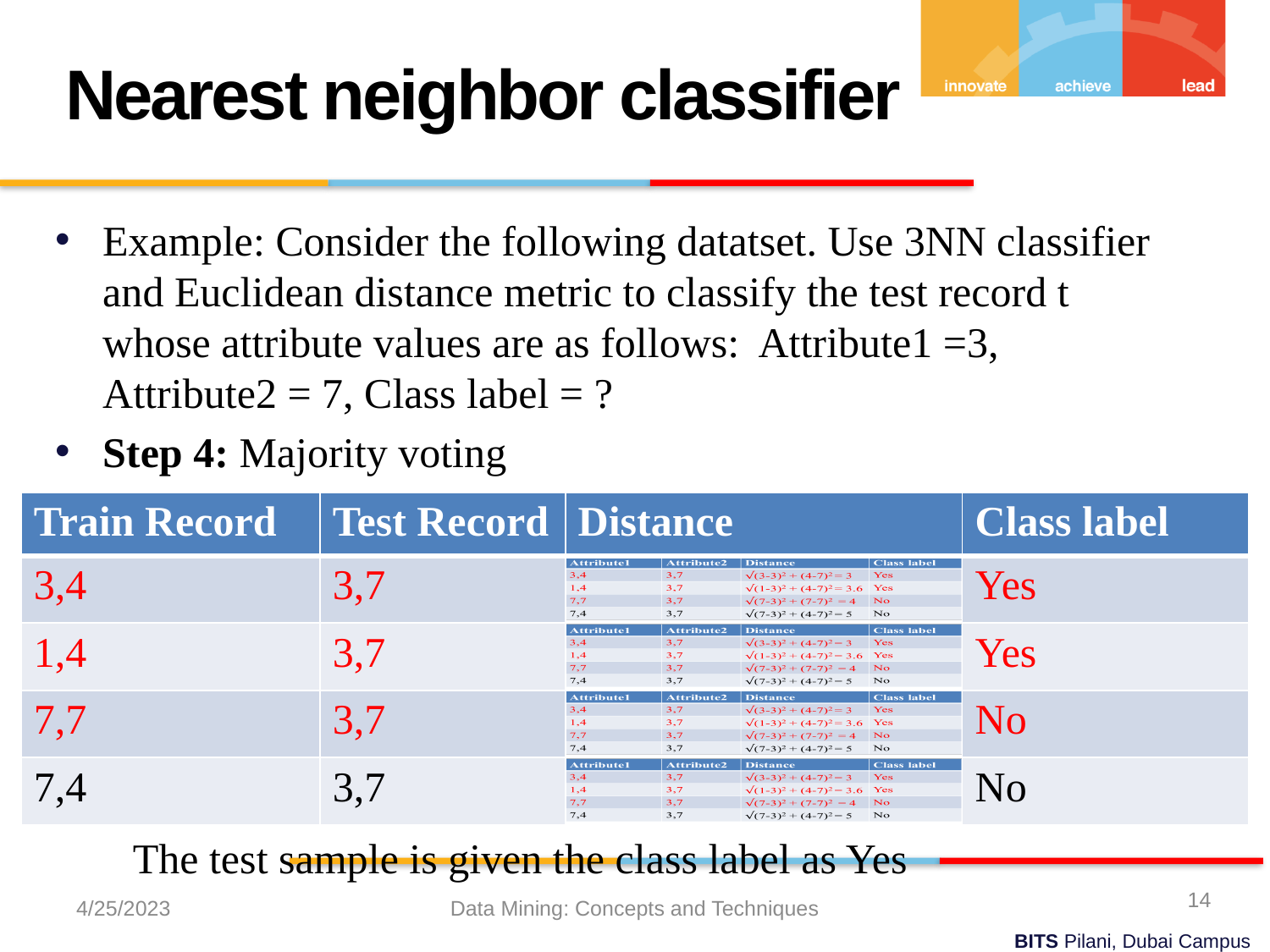

Nearest neighbor classifier
Example: Consider the following datatset. Use 3NN classifier and Euclidean distance metric to classify the test record t whose attribute values are as follows:  Attribute1 =3, Attribute2 = 7, Class label = ?
Step 4: Majority voting

| Train Record | Test Record | Distance | Class label |
| --- | --- | --- | --- |
| 3,4 | 3,7 |  | Yes |
| 1,4 | 3,7 |  | Yes |
| 7,7 | 3,7 |  | No |
| 7,4 | 3,7 |  | No |
The test sample is given the class label as Yes
14
4/25/2023
Data Mining: Concepts and Techniques